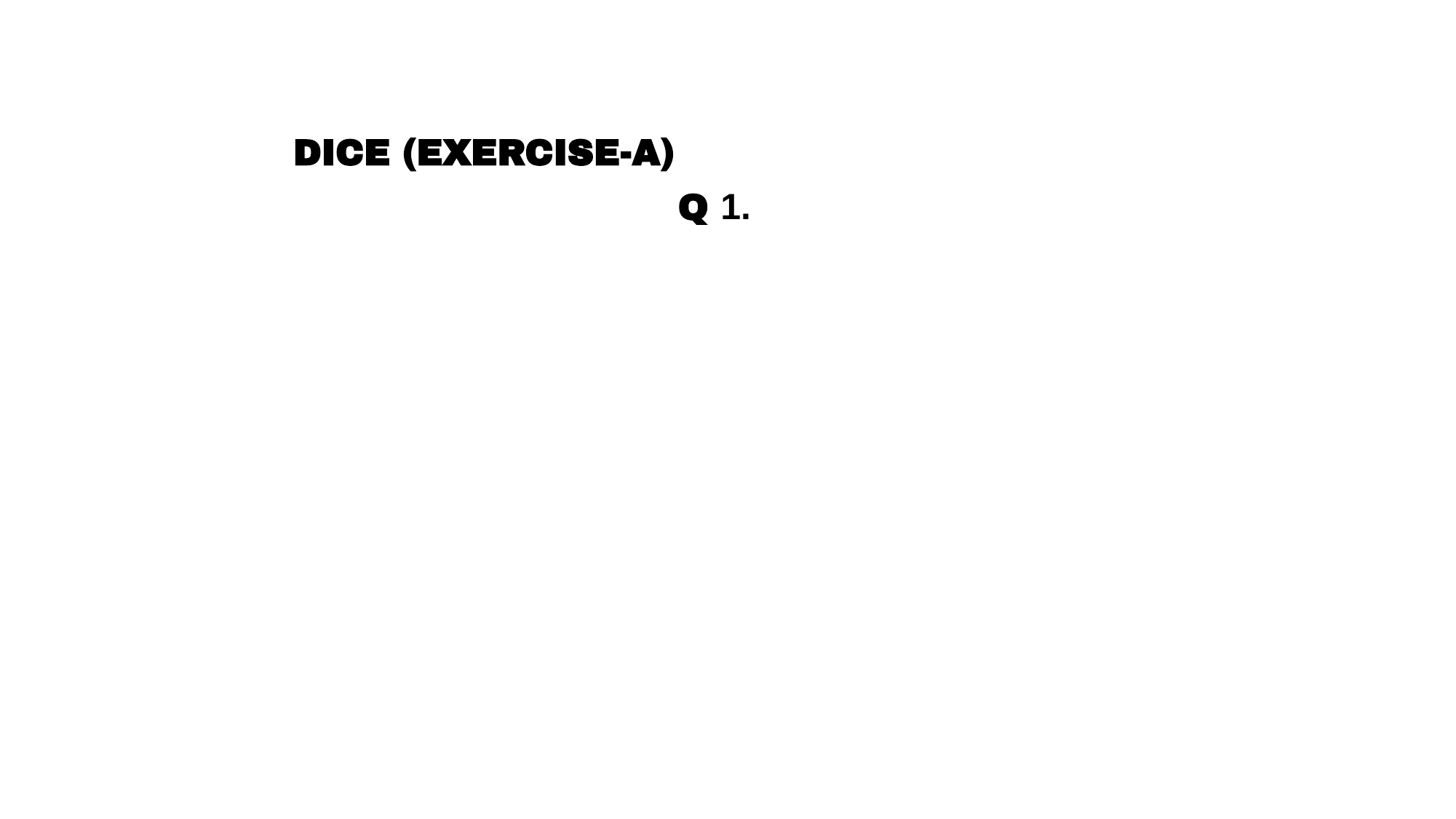

# VISUAL REASONING
			 DICE (EXERCISE-A)
Q 1.